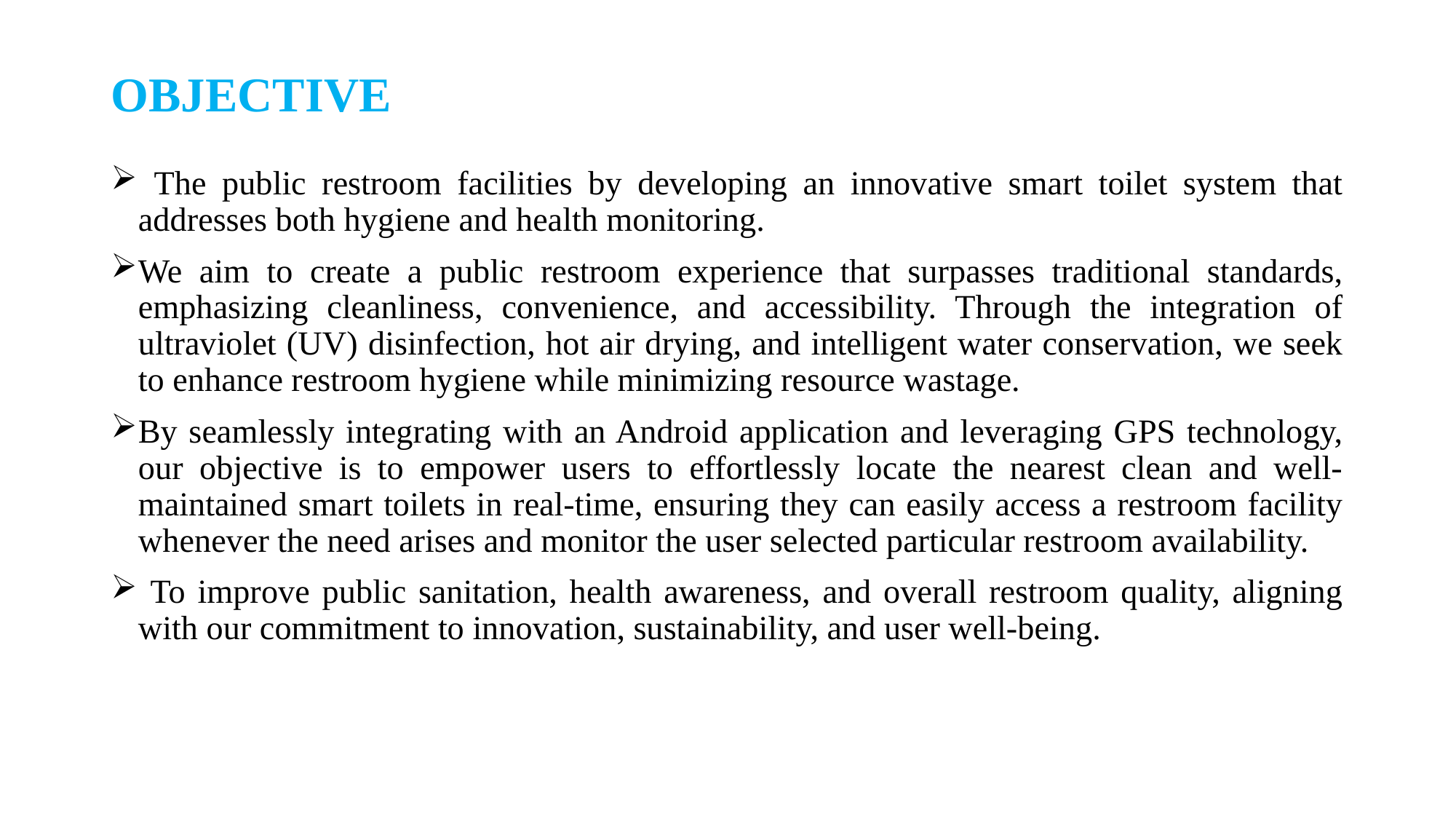

# OBJECTIVE
 The public restroom facilities by developing an innovative smart toilet system that addresses both hygiene and health monitoring.
We aim to create a public restroom experience that surpasses traditional standards, emphasizing cleanliness, convenience, and accessibility. Through the integration of ultraviolet (UV) disinfection, hot air drying, and intelligent water conservation, we seek to enhance restroom hygiene while minimizing resource wastage.
By seamlessly integrating with an Android application and leveraging GPS technology, our objective is to empower users to effortlessly locate the nearest clean and well-maintained smart toilets in real-time, ensuring they can easily access a restroom facility whenever the need arises and monitor the user selected particular restroom availability.
 To improve public sanitation, health awareness, and overall restroom quality, aligning with our commitment to innovation, sustainability, and user well-being.